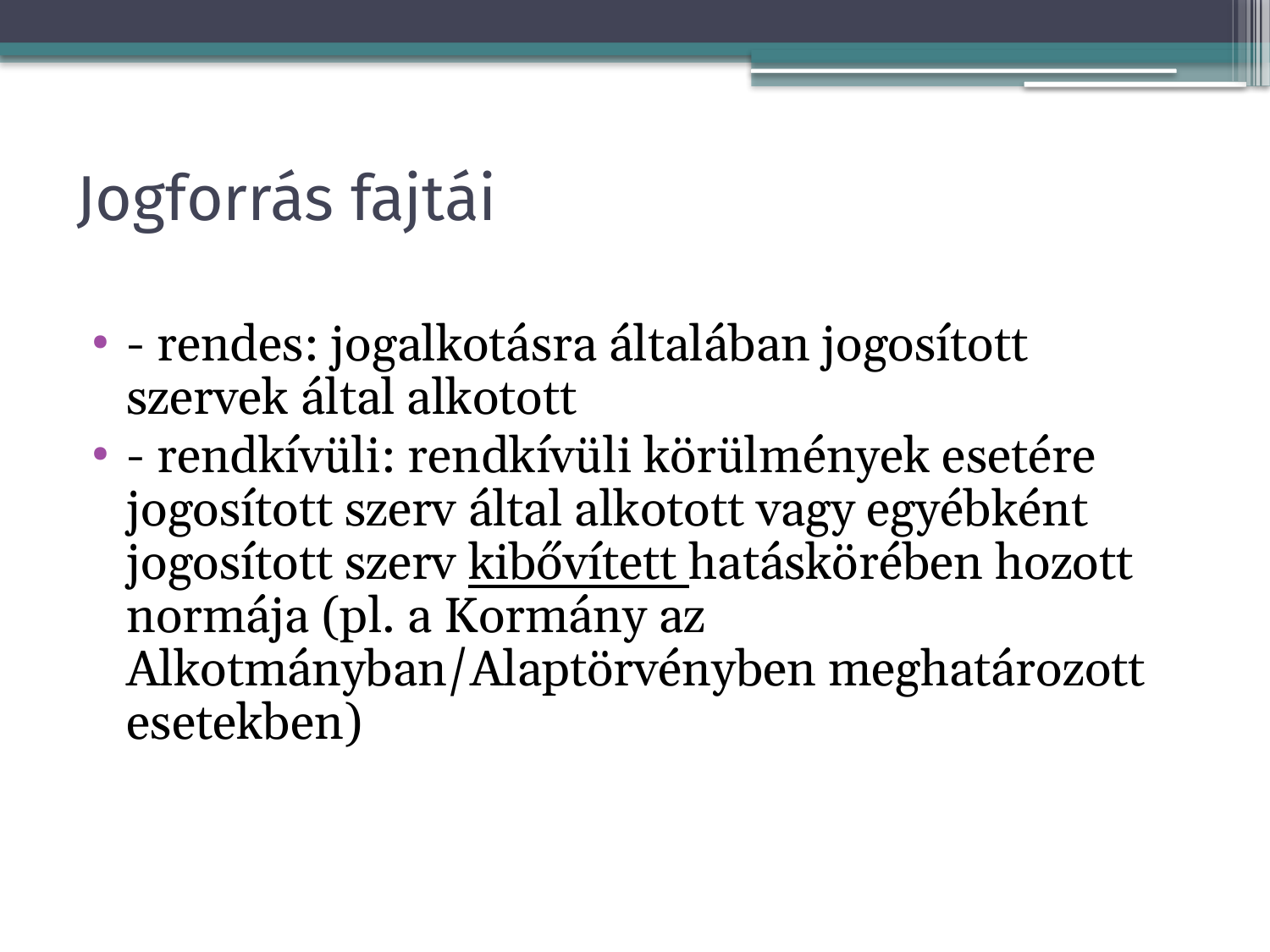

# Jogforrás fajtái
- rendes: jogalkotásra általában jogosított szervek által alkotott
- rendkívüli: rendkívüli körülmények esetére jogosított szerv által alkotott vagy egyébként jogosított szerv kibővített hatáskörében hozott normája (pl. a Kormány az Alkotmányban/Alaptörvényben meghatározott esetekben)